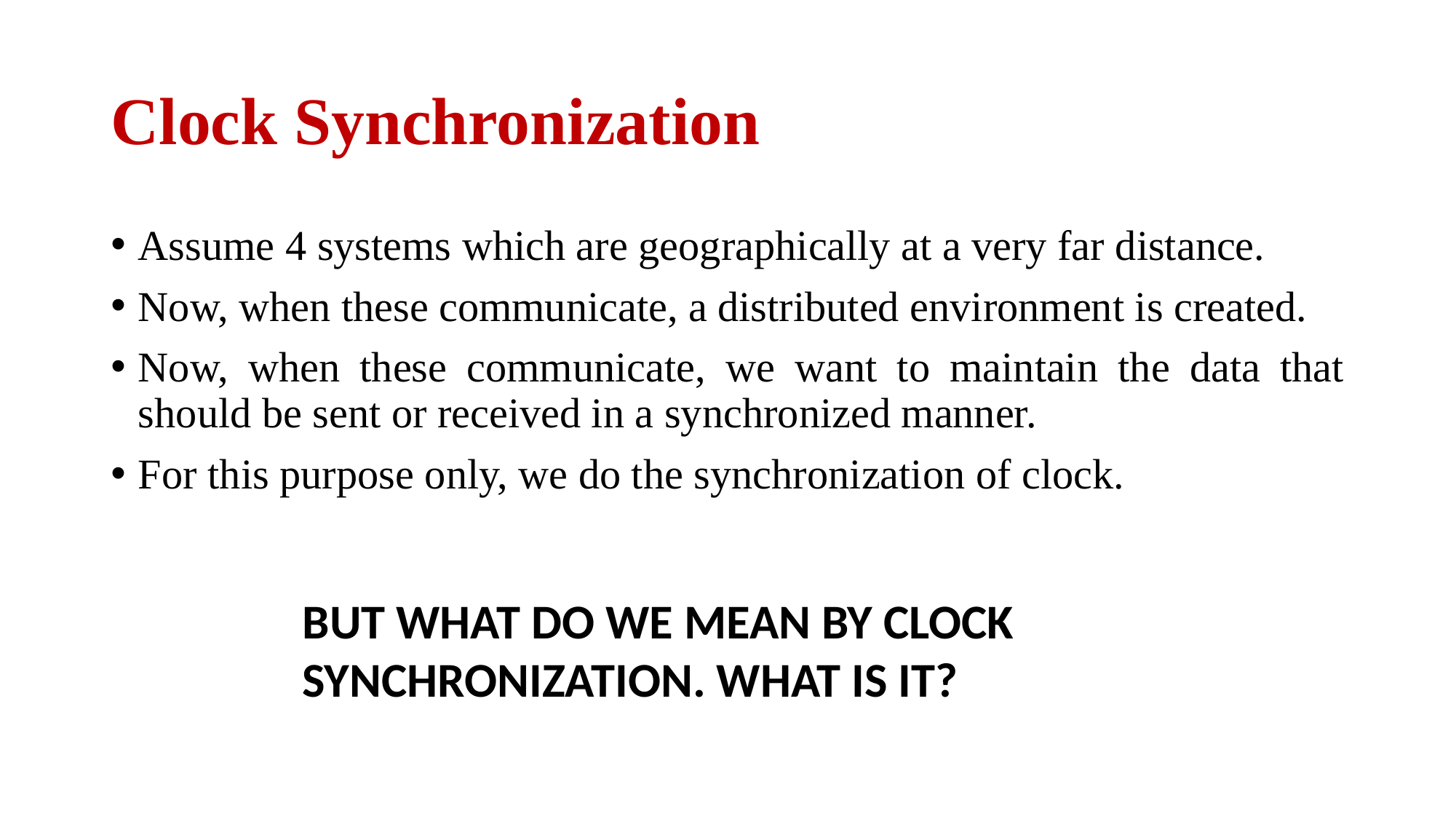

# Clock Synchronization
Assume 4 systems which are geographically at a very far distance.
Now, when these communicate, a distributed environment is created.
Now, when these communicate, we want to maintain the data that should be sent or received in a synchronized manner.
For this purpose only, we do the synchronization of clock.

BUT WHAT DO WE MEAN BY CLOCK SYNCHRONIZATION. WHAT IS IT?